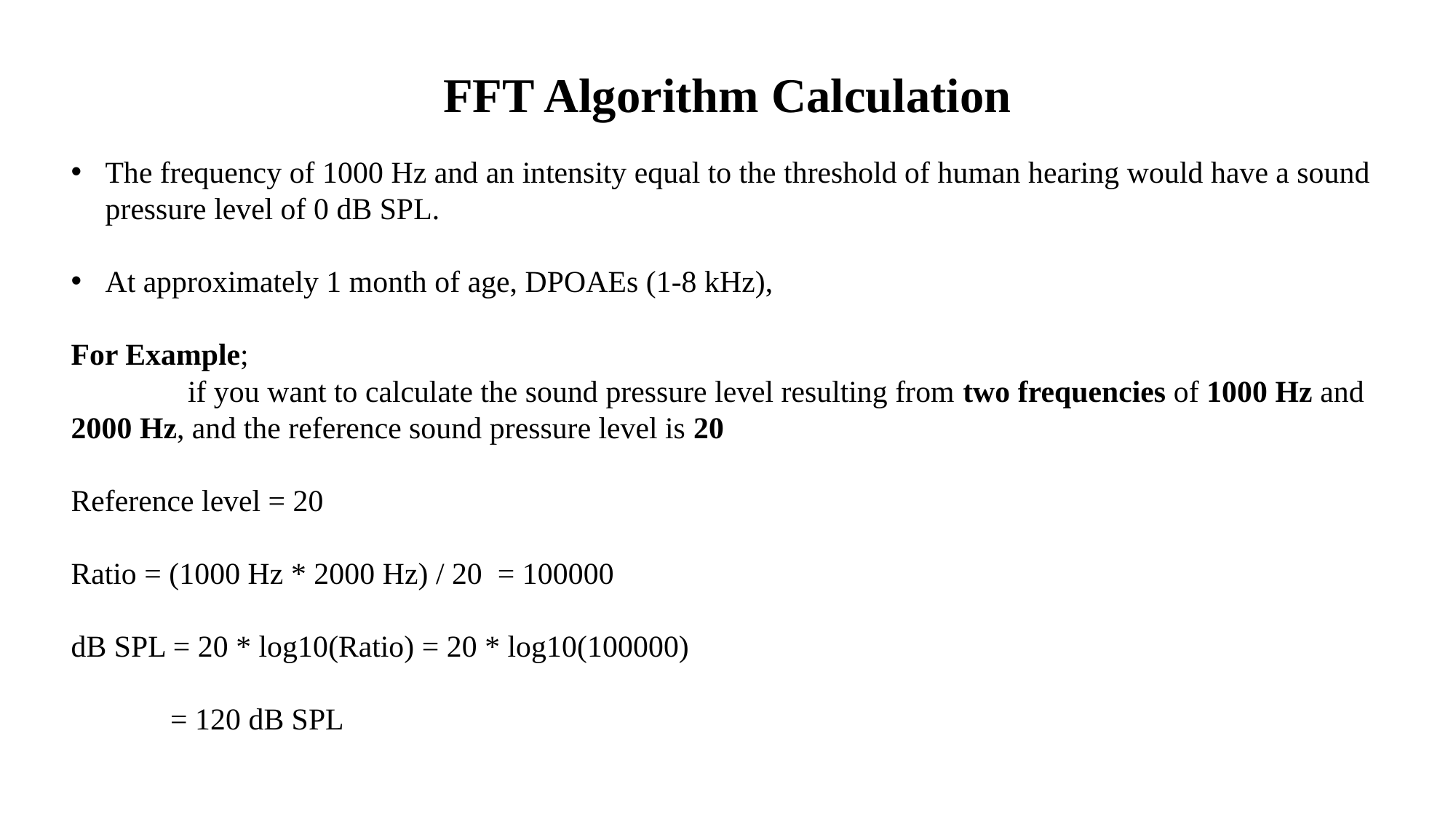

FFT Algorithm Calculation
The frequency of 1000 Hz and an intensity equal to the threshold of human hearing would have a sound pressure level of 0 dB SPL.

At approximately 1 month of age, DPOAEs (1-8 kHz),

For Example;
	 if you want to calculate the sound pressure level resulting from two frequencies of 1000 Hz and 2000 Hz, and the reference sound pressure level is 20

Reference level = 20

Ratio = (1000 Hz * 2000 Hz) / 20  = 100000

dB SPL = 20 * log10(Ratio) = 20 * log10(100000)

             = 120 dB SPL